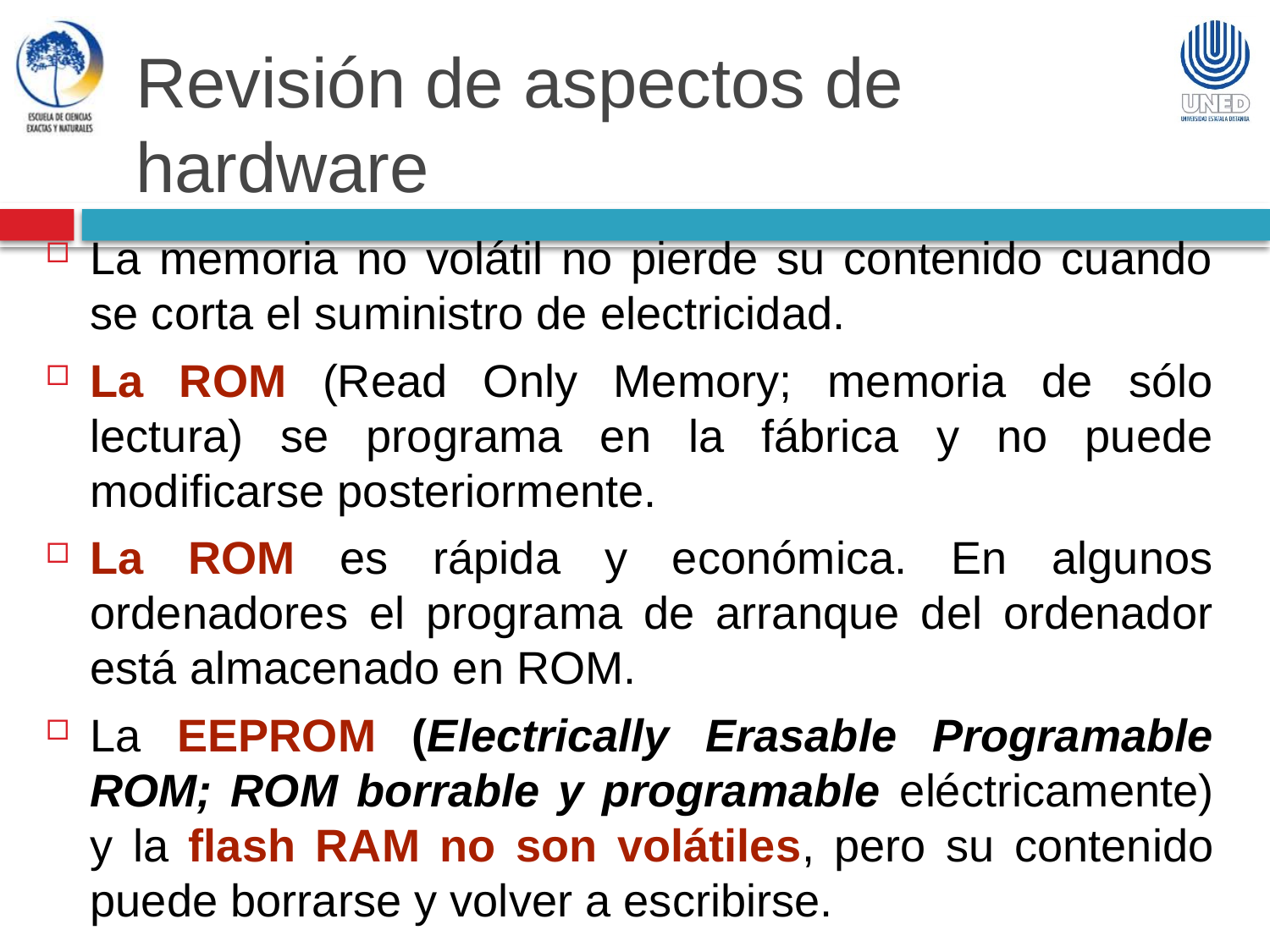

Revisión de aspectos de hardware
La memoria no volátil no pierde su contenido cuando se corta el suministro de electricidad.
La ROM (Read Only Memory; memoria de sólo lectura) se programa en la fábrica y no puede modificarse posteriormente.
La ROM es rápida y económica. En algunos ordenadores el programa de arranque del ordenador está almacenado en ROM.
La EEPROM (Electrically Erasable Programable ROM; ROM borrable y programable eléctricamente) y la flash RAM no son volátiles, pero su contenido puede borrarse y volver a escribirse.